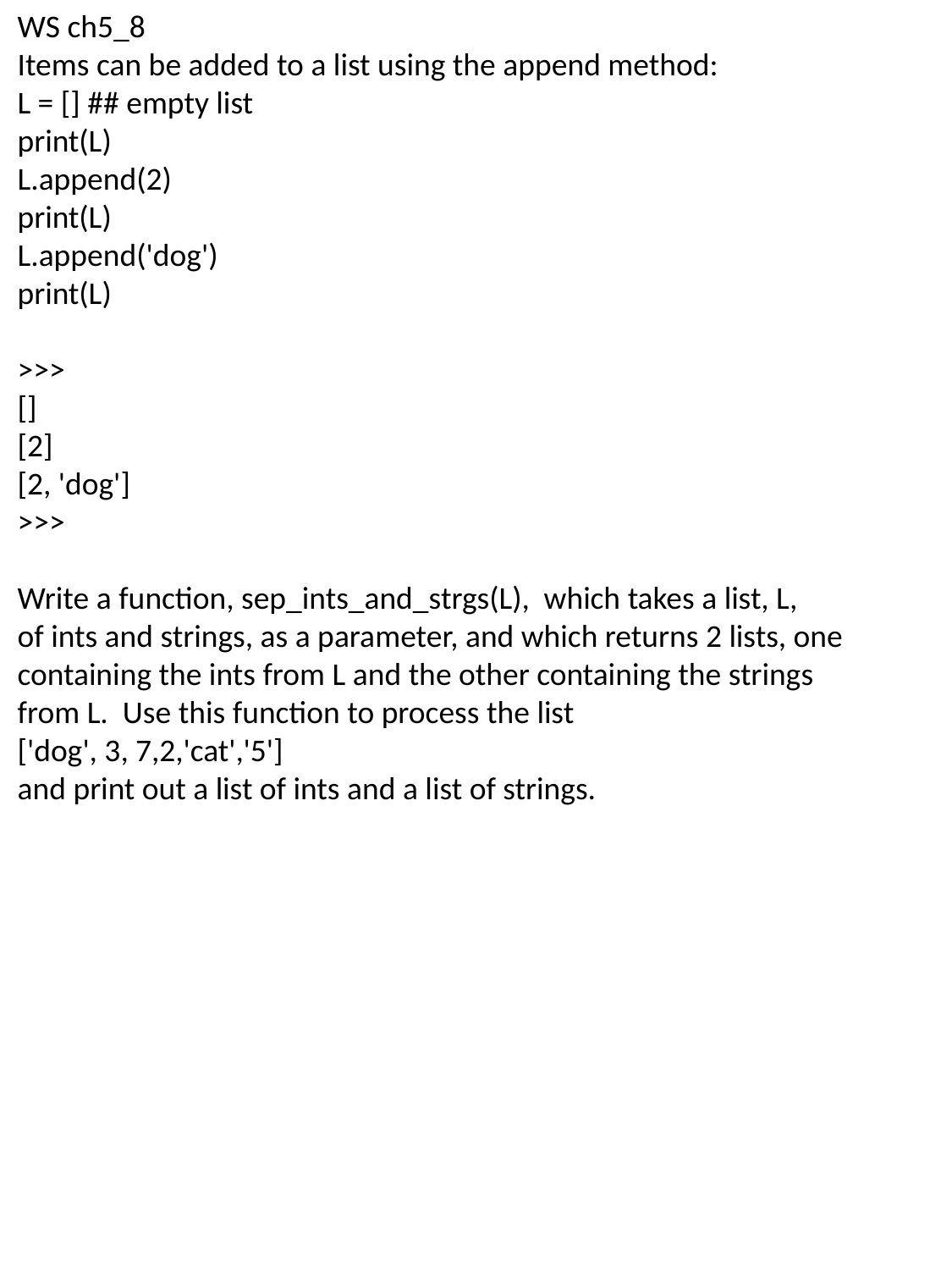

WS ch5_8
Items can be added to a list using the append method:
L = [] ## empty list
print(L)
L.append(2)
print(L)
L.append('dog')
print(L)

>>>
[]
[2]
[2, 'dog']
>>>

Write a function, sep_ints_and_strgs(L),  which takes a list, L,
of ints and strings, as a parameter, and which returns 2 lists, one
containing the ints from L and the other containing the strings
from L.  Use this function to process the list
['dog', 3, 7,2,'cat','5']
and print out a list of ints and a list of strings.